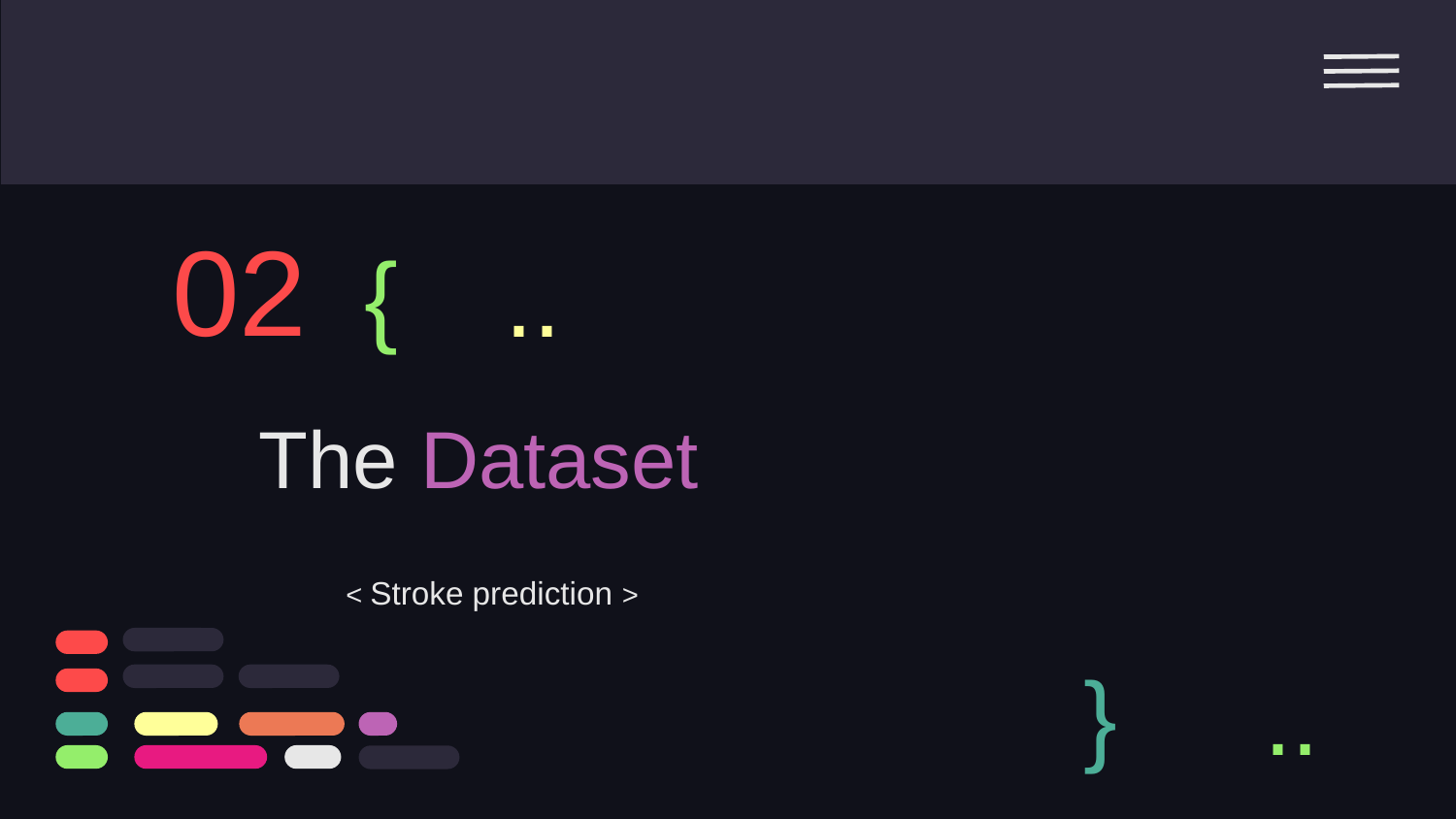

02
{
..
# The Dataset
< Stroke prediction >

}
..